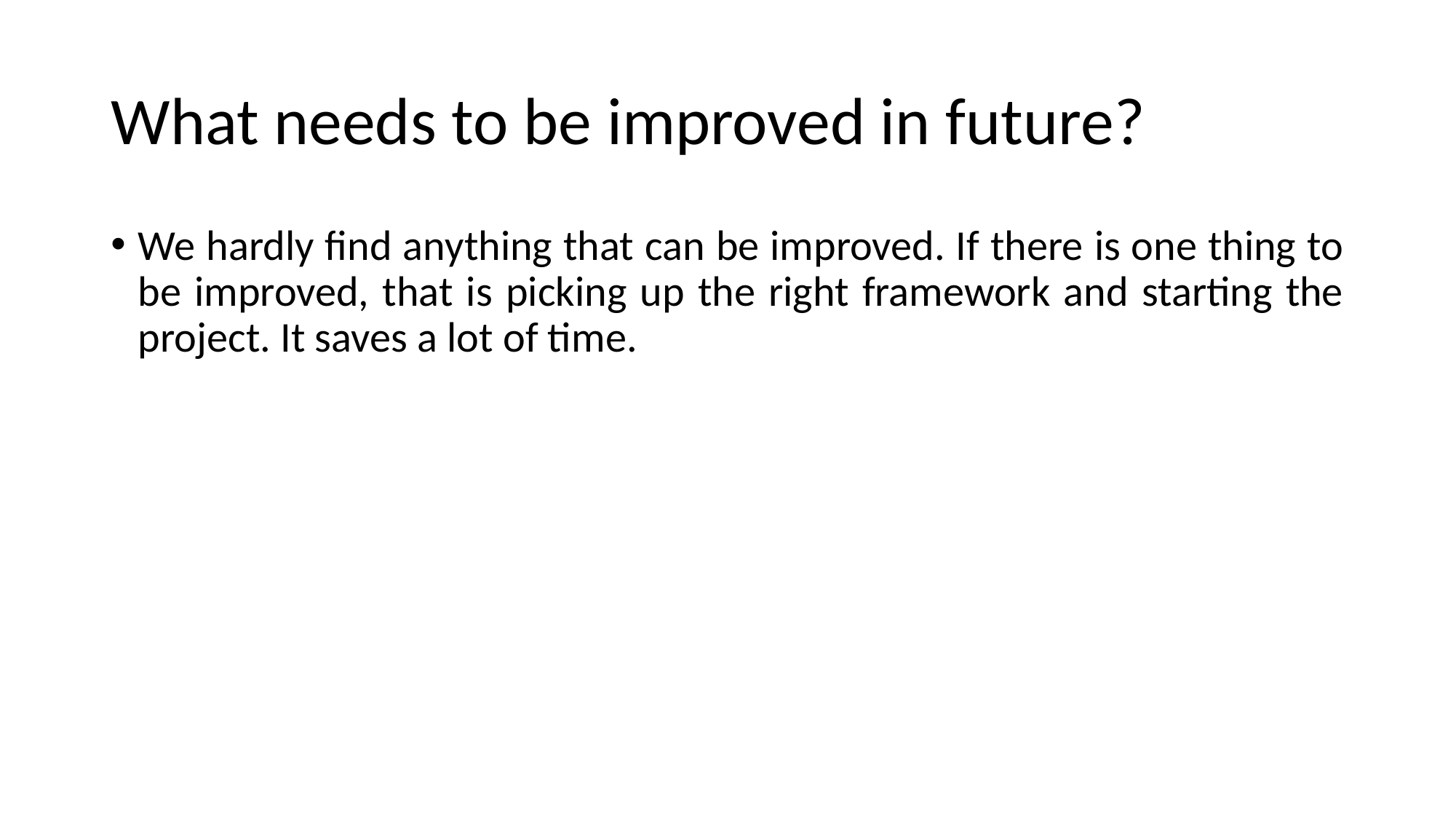

# What needs to be improved in future?
We hardly find anything that can be improved. If there is one thing to be improved, that is picking up the right framework and starting the project. It saves a lot of time.